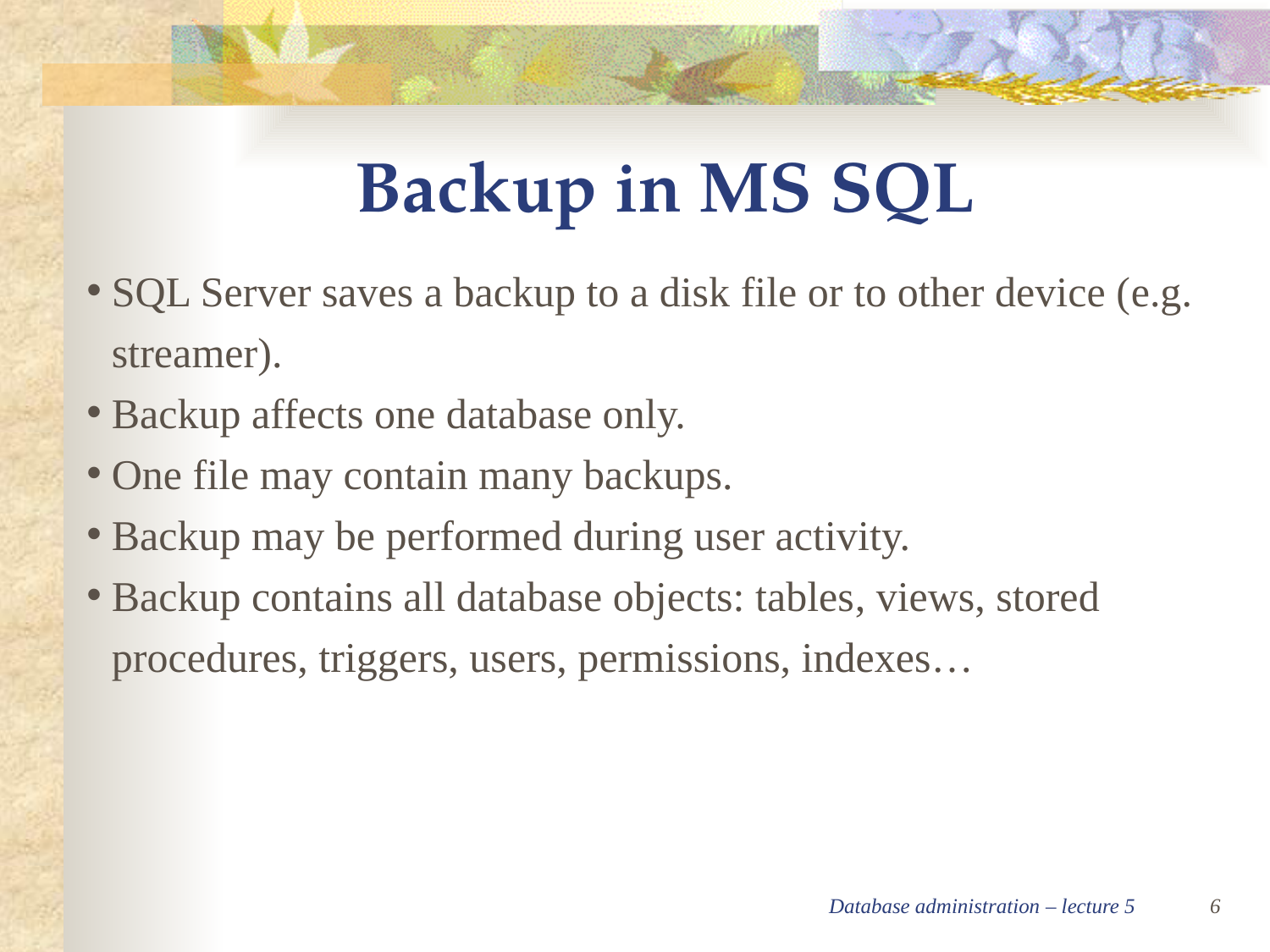

Backup in MS SQL
SQL Server saves a backup to a disk file or to other device (e.g. streamer).
Backup affects one database only.
One file may contain many backups.
Backup may be performed during user activity.
Backup contains all database objects: tables, views, stored procedures, triggers, users, permissions, indexes…